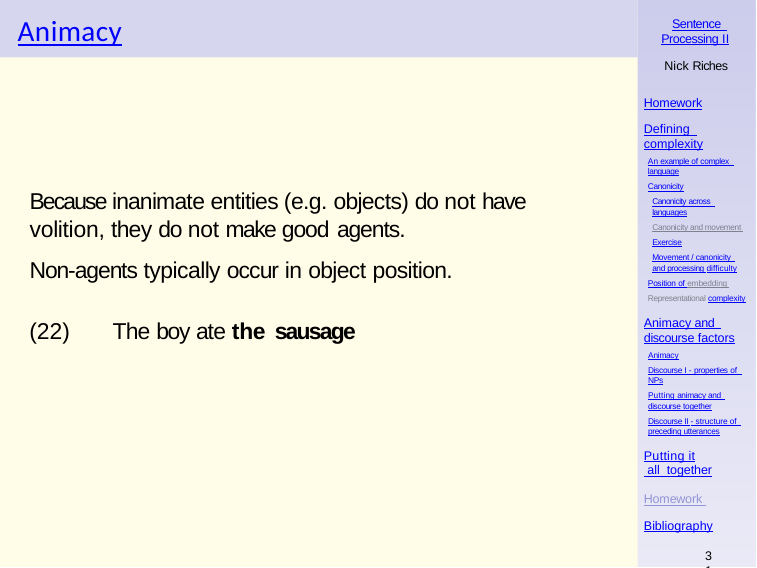

# Animacy
Sentence  Processing II
Nick Riches

Homework
Defining  complexity
An example of complex  language
Canonicity
Canonicity across  languages
Canonicity and movement  Exercise
Movement / canonicity  and processing difficulty
Position of embedding  Representational complexity
Because inanimate entities (e.g. objects) do not have  volition, they do not make good agents.
Non-agents typically occur in object position.
Animacy and  discourse factors
Animacy
Discourse I - properties of  NPs
Putting animacy and  discourse together
Discourse II - structure of  preceding utterances
(22)	The boy ate the sausage
Putting it all  together
Homework  Bibliography

31 / 49